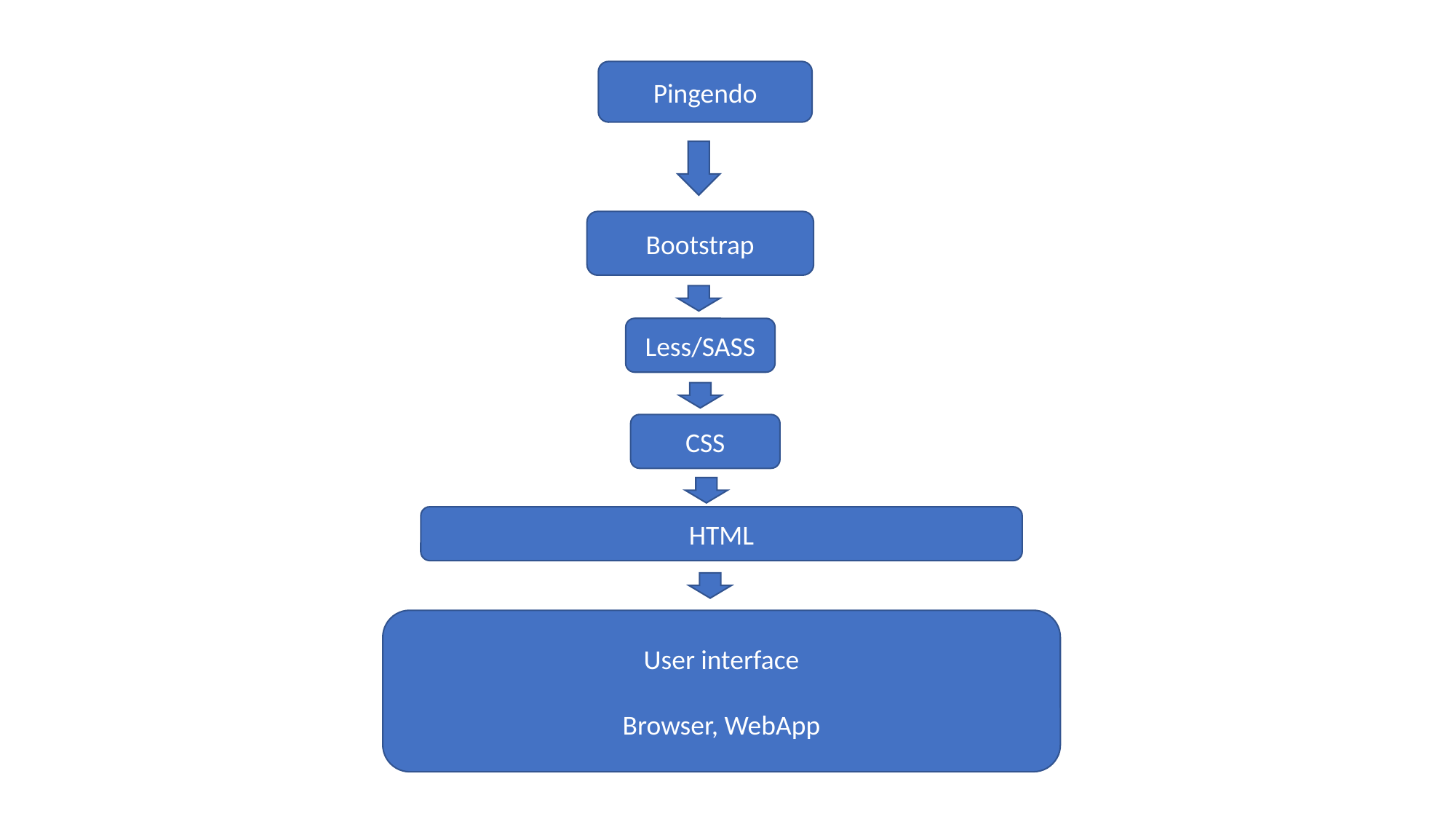

Pingendo

Bootstrap

Less/SASS

CSS

HTML

User interface

Browser, WebApp